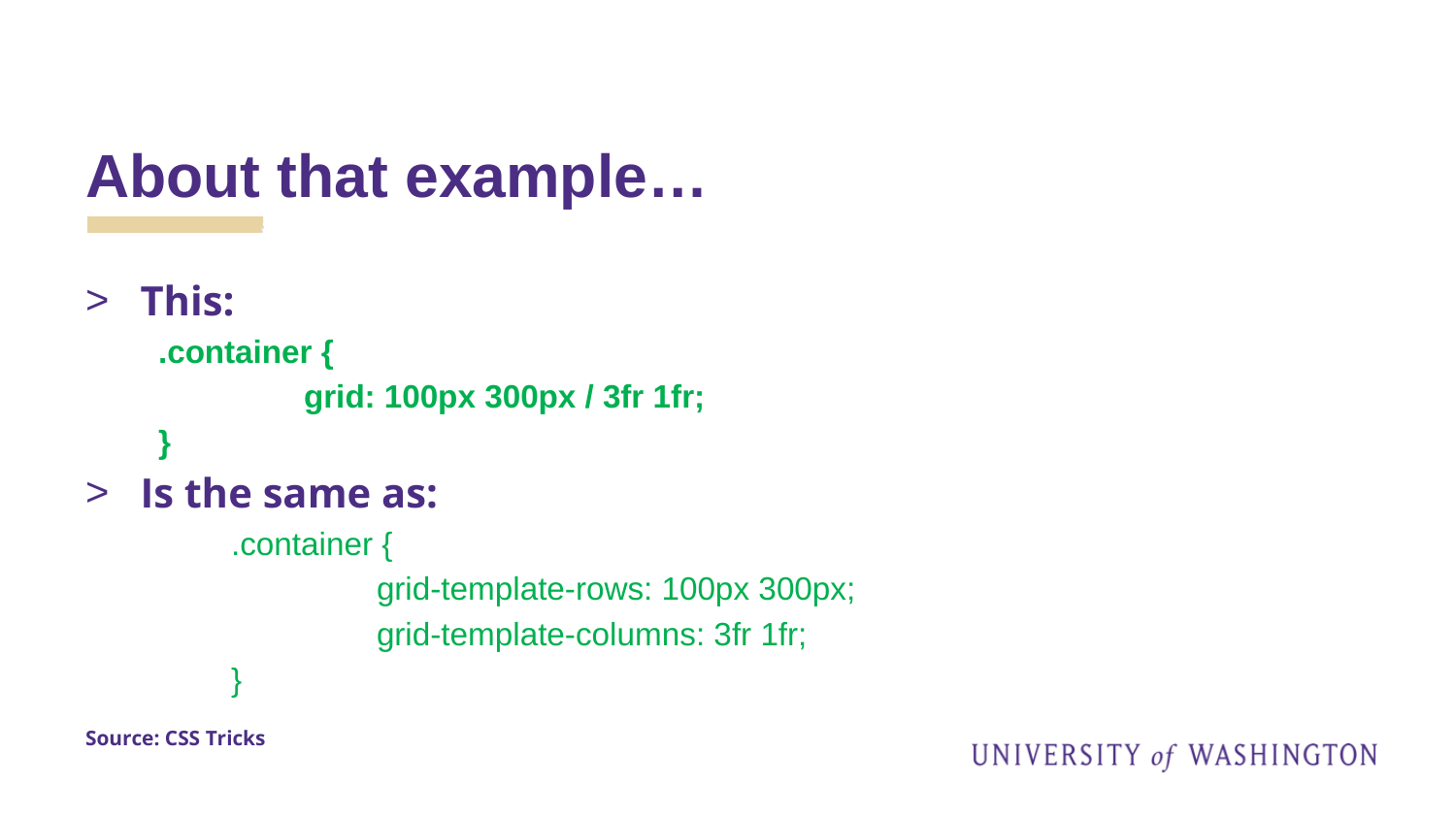

# About that example…
This:
.container {
	grid: 100px 300px / 3fr 1fr;
}
Is the same as:
	.container {
		grid-template-rows: 100px 300px;
		grid-template-columns: 3fr 1fr;
	}
Source: CSS Tricks